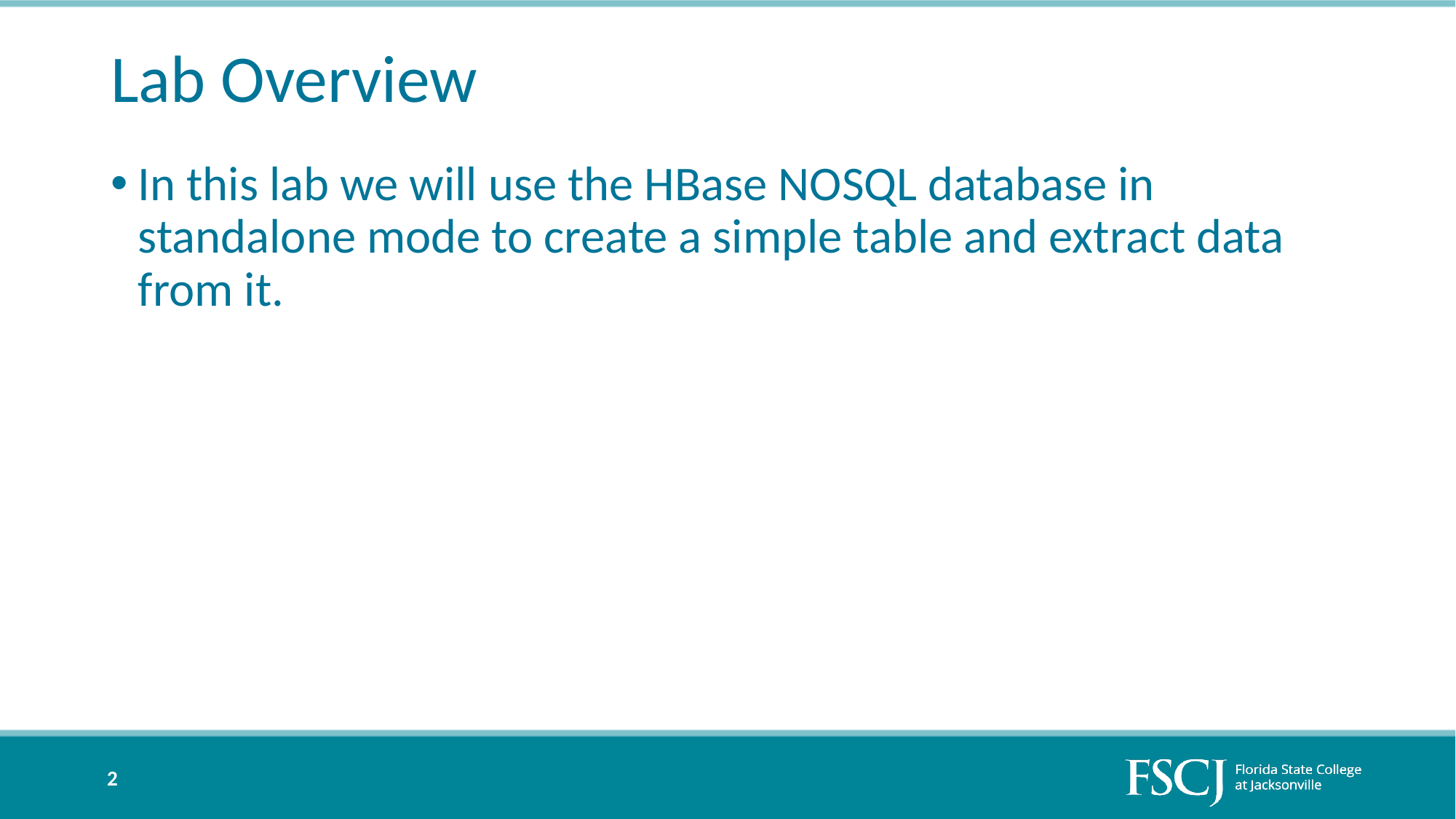

# Lab Overview
In this lab we will use the HBase NOSQL database in standalone mode to create a simple table and extract data from it.